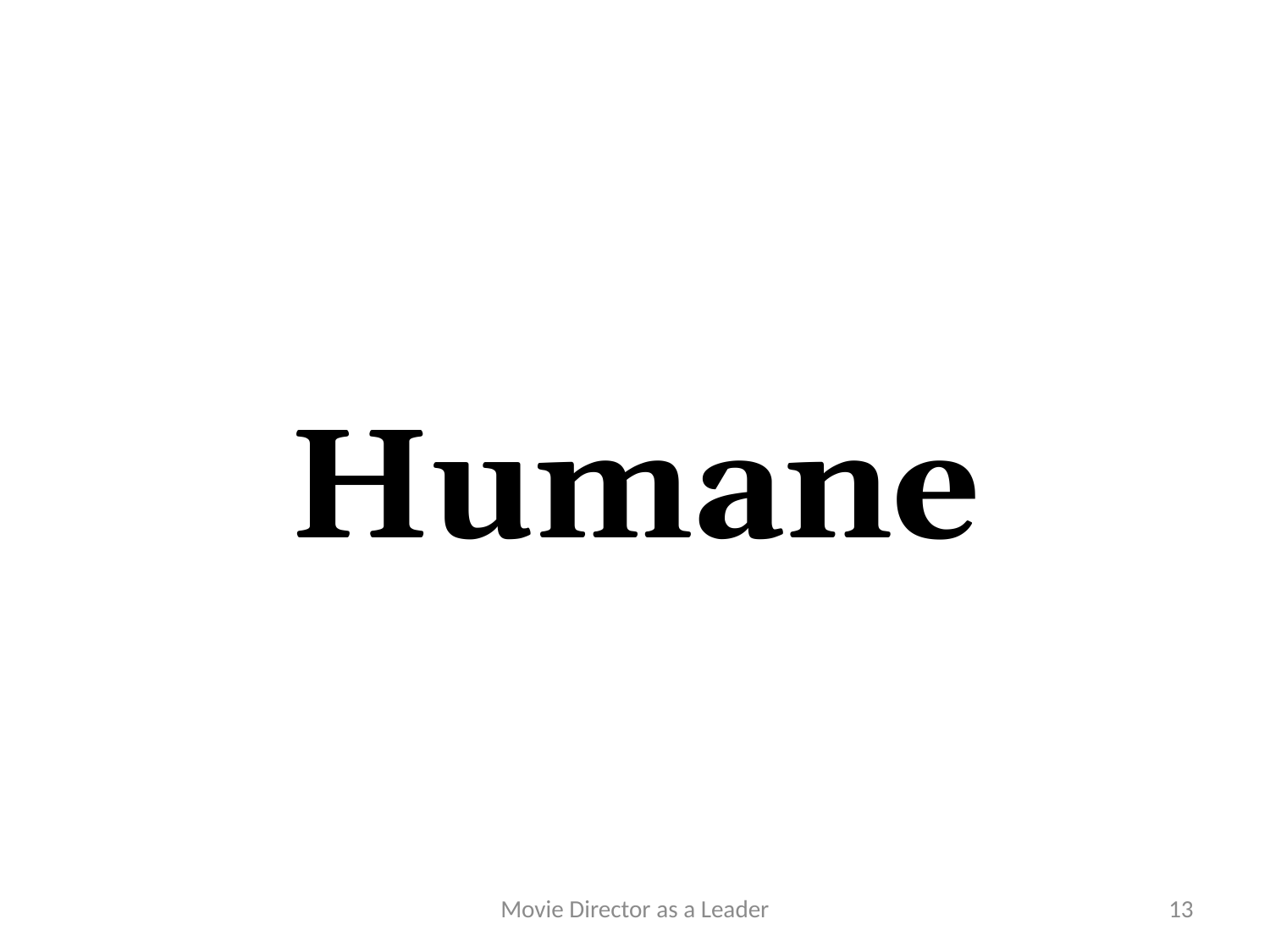

# Humane
Movie Director as a Leader
13